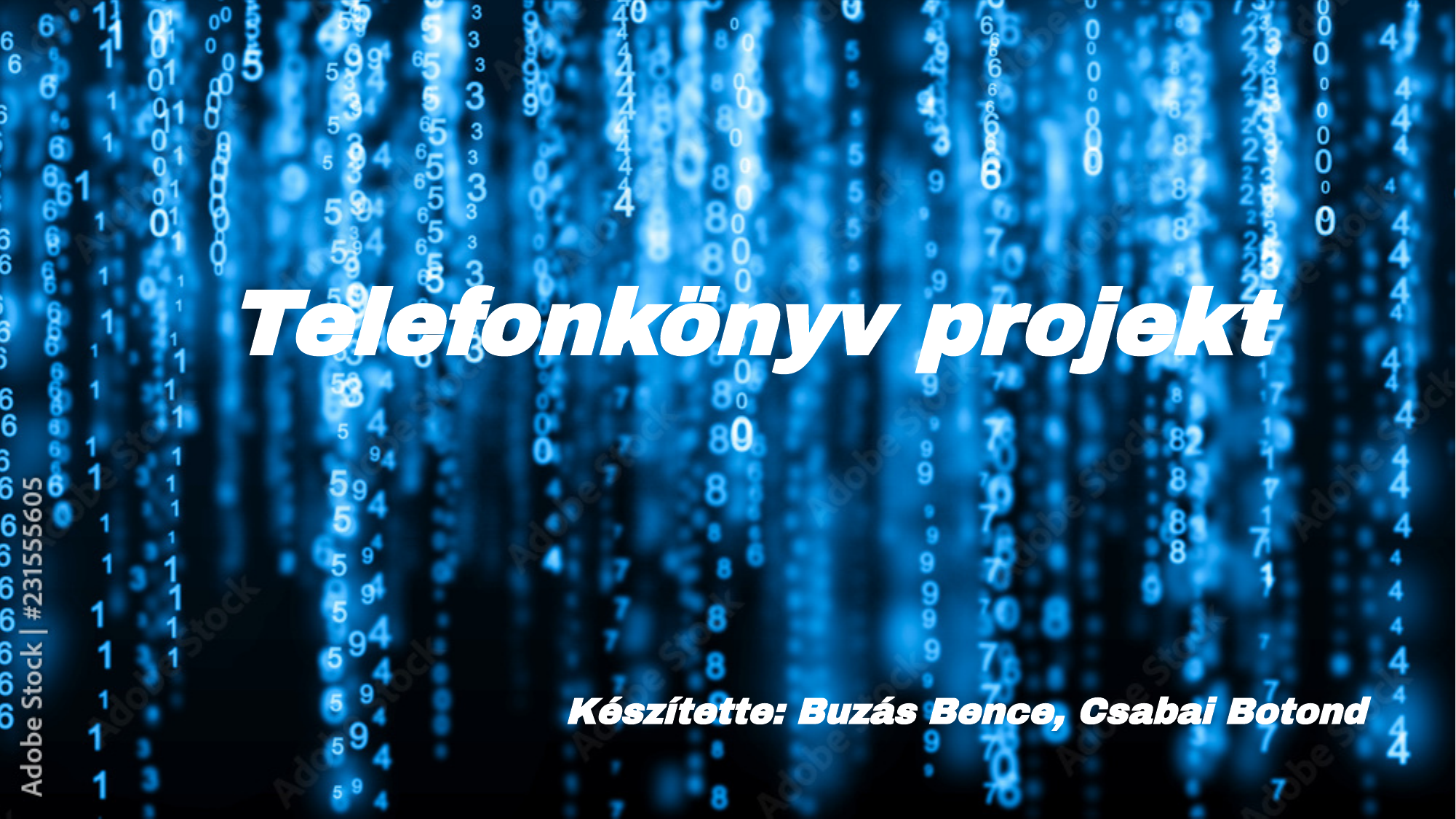

# Telefonkönyv projekt
Készítette: Buzás Bence, Csabai Botond